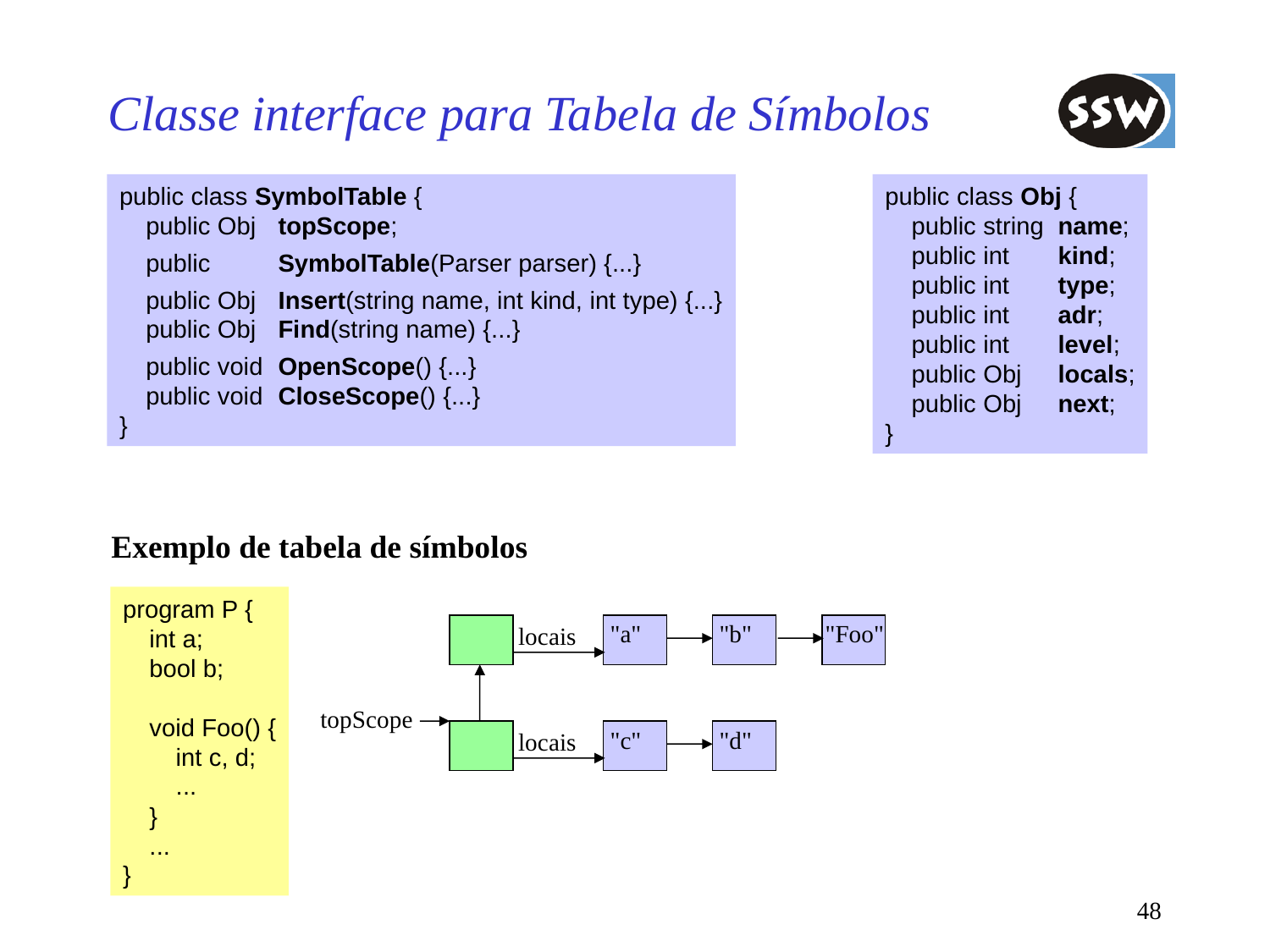

# Classe interface para Tabela de Símbolos
public class SymbolTable {
	public Obj	topScope;
	public 	SymbolTable(Parser parser) {...}
	public Obj	Insert(string name, int kind, int type) {...}
	public Obj	Find(string name) {...}
	public void	OpenScope() {...}
	public void	CloseScope() {...}
}
public class Obj {
	public string	name;
	public int	kind;
	public int	type;
	public int	adr;
	public int	level;
	public Obj	locals;
	public Obj	next;
}
Exemplo de tabela de símbolos
program P {
	int a;
	bool b;

	void Foo() {
		int c, d;
		...
	}
	...
}

"a"
"b"
"Foo"
locais

topScope

"c"
"d"
locais

48